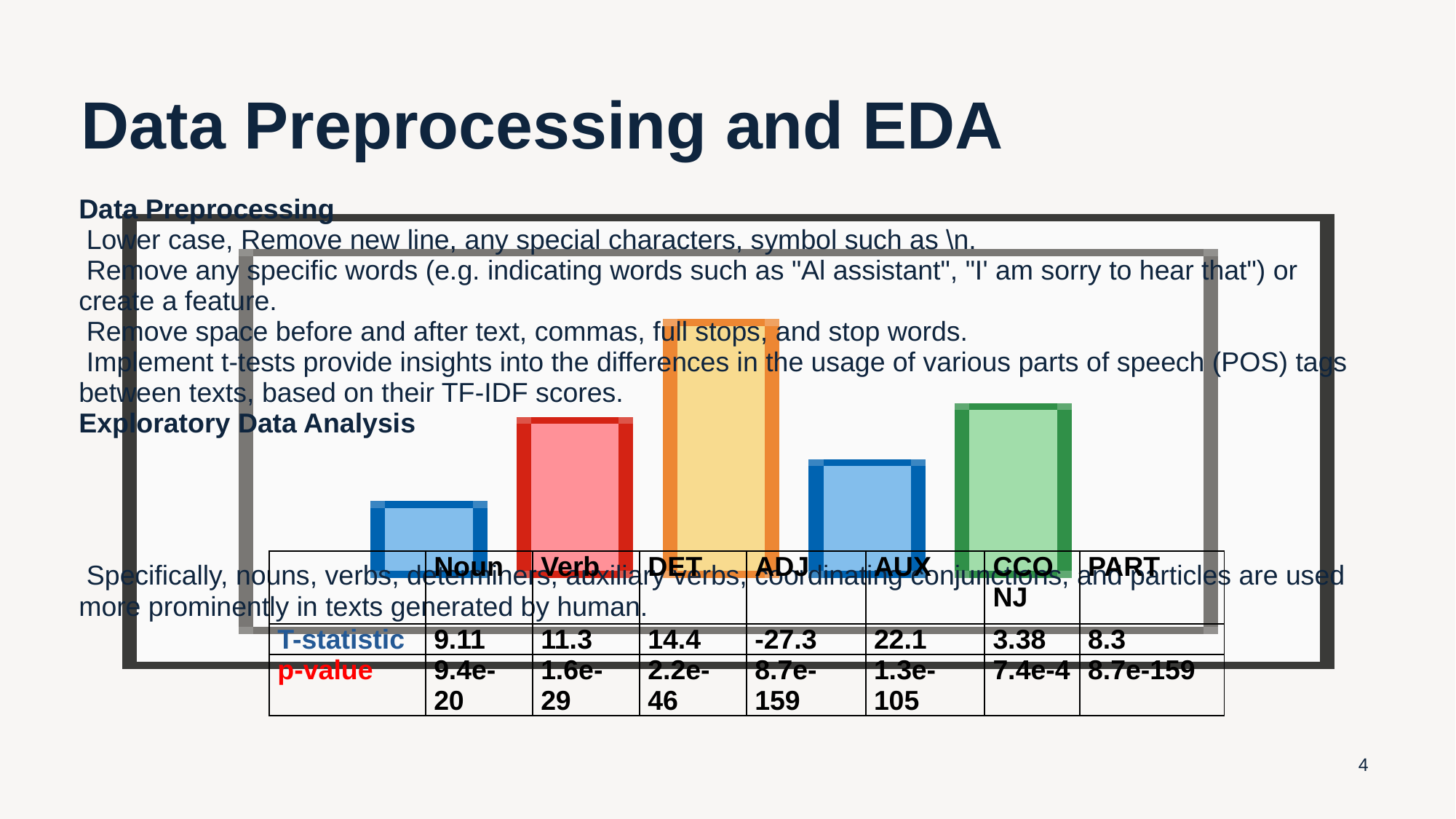

# Data Preprocessing and EDA
Data Preprocessing
 Lower case, Remove new line, any special characters, symbol such as \n.
 Remove any specific words (e.g. indicating words such as "Al assistant", "I' am sorry to hear that") or create a feature.
 Remove space before and after text, commas, full stops, and stop words.
 Implement t-tests provide insights into the differences in the usage of various parts of speech (POS) tags between texts, based on their TF-IDF scores.
Exploratory Data Analysis

 Specifically, nouns, verbs, determiners, auxiliary verbs, coordinating conjunctions, and particles are used more prominently in texts generated by human.
|  | Noun | Verb | DET | ADJ | AUX | CCONJ | PART |
| --- | --- | --- | --- | --- | --- | --- | --- |
| T-statistic | 9.11 | 11.3 | 14.4 | -27.3 | 22.1 | 3.38 | 8.3 |
| p-value | 9.4e-20 | 1.6e-29 | 2.2e-46 | 8.7e-159 | 1.3e-105 | 7.4e-4 | 8.7e-159 |
4